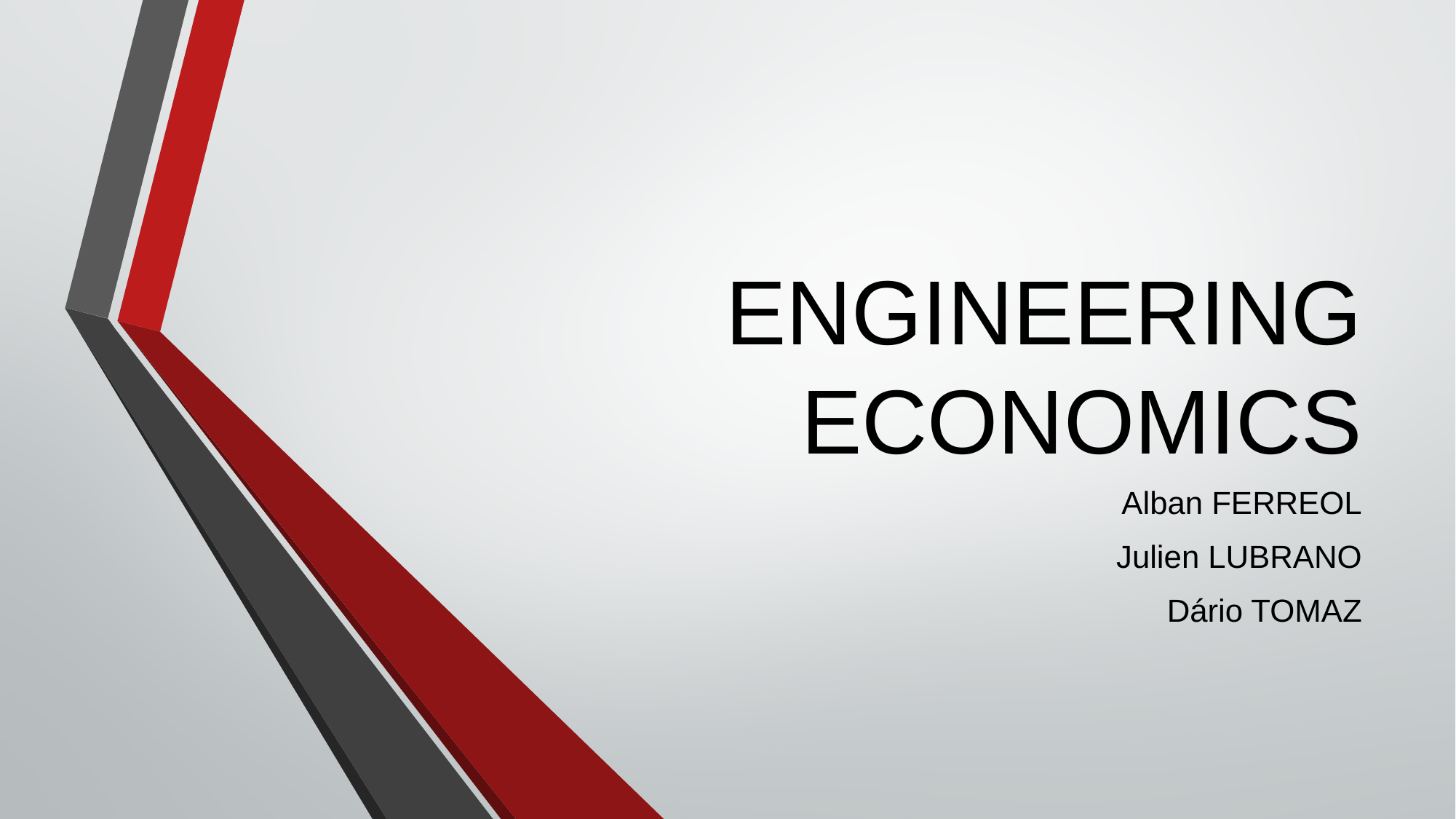

# ENGINEERING ECONOMICS
Alban FERREOL
Julien LUBRANO
Dário TOMAZ